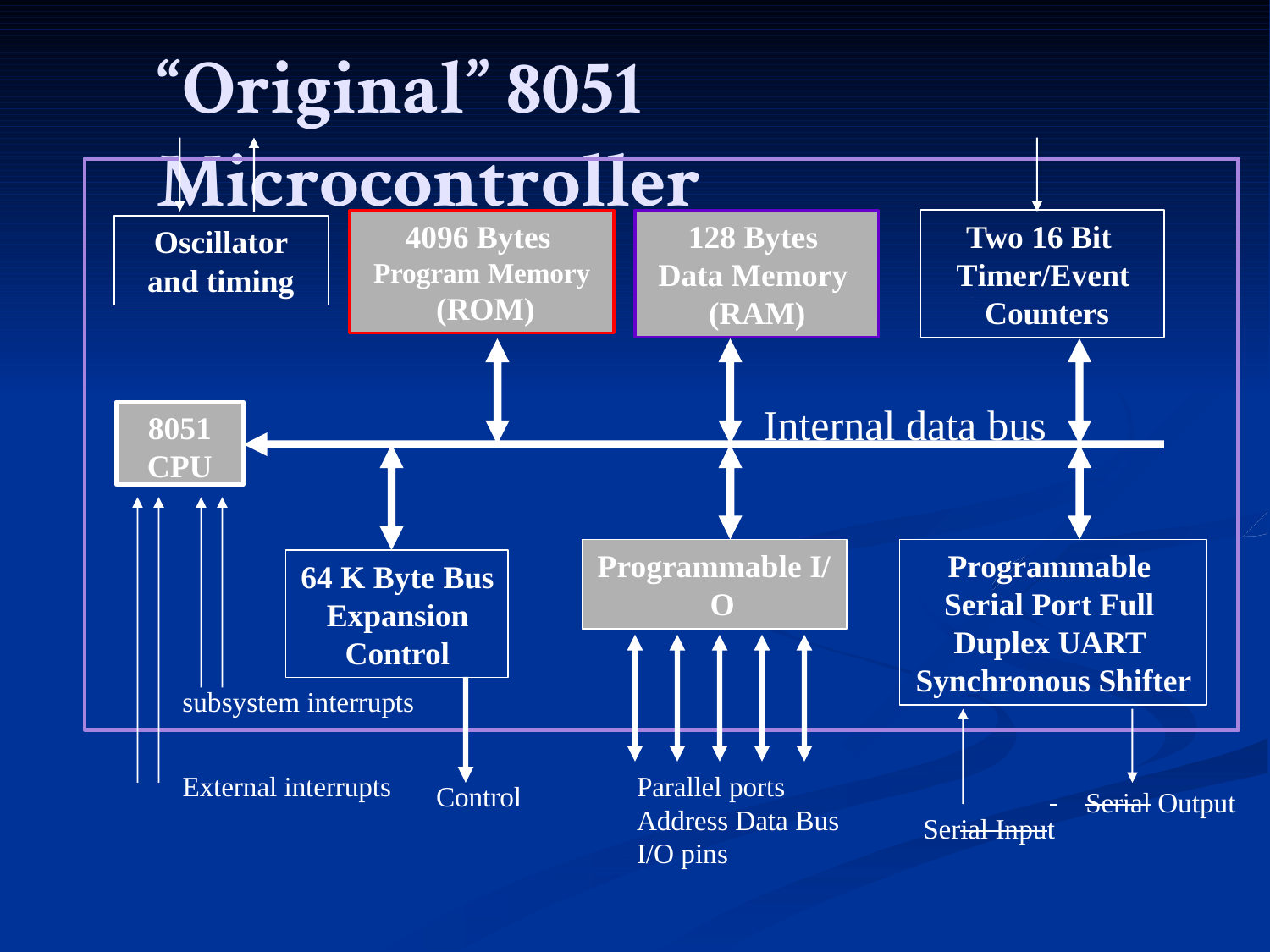

# “Original” 8051 Microcontroller

4096 Bytes  Program Memory  (ROM)
128 Bytes  Data Memory  (RAM)
Two 16 Bit  Timer/Event  Counters

Oscillator  and timing

Internal data bus
8051
CPU

Programmable I/  O
Programmable  Serial Port Full  Duplex UART  Synchronous Shifter

64 K Byte Bus  Expansion  Control

subsystem interrupts
External interrupts
Parallel ports
Control
 	Serial Output
Address Data Bus
Serial Input
I/O pins